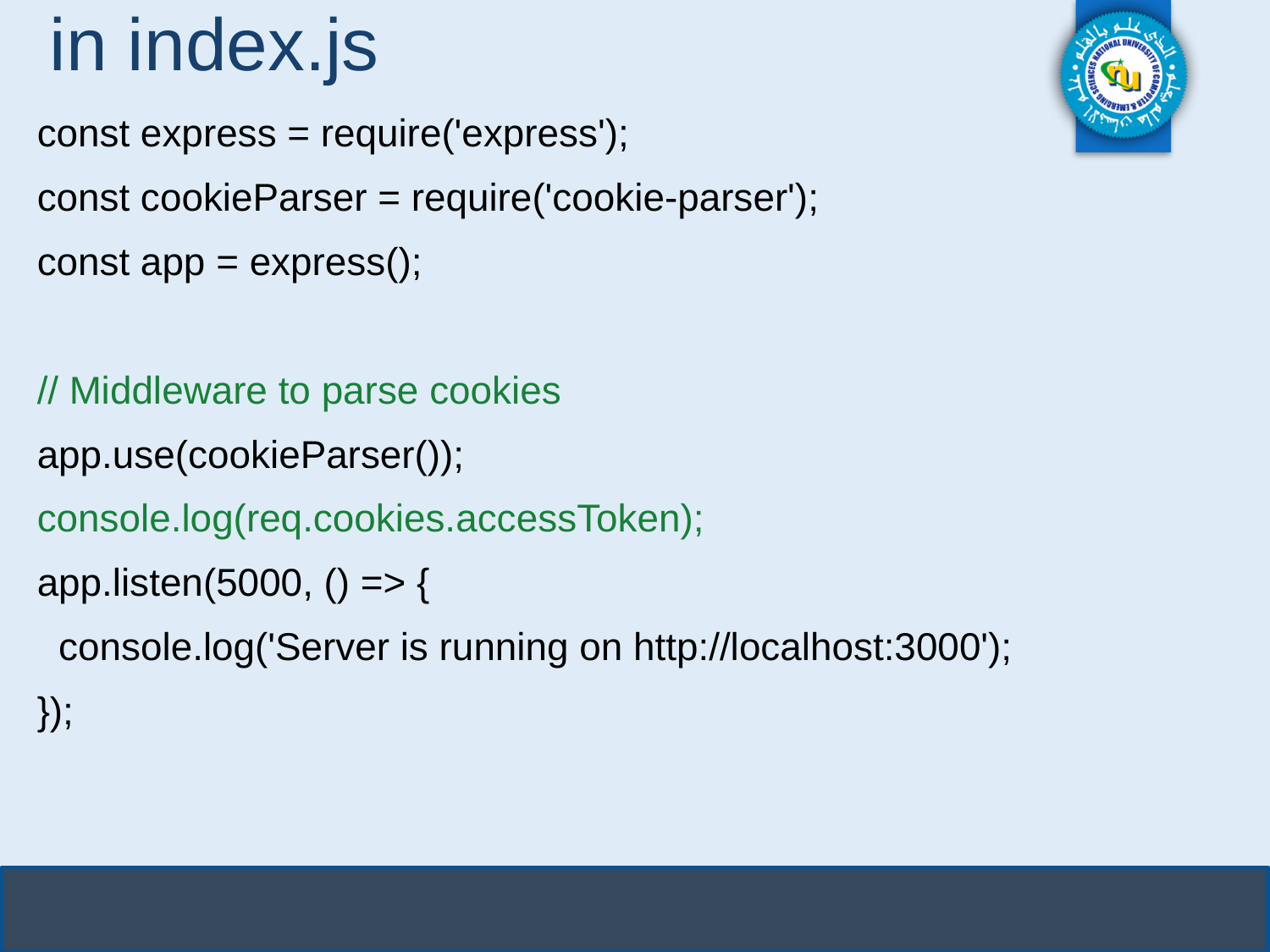

# in index.js
const express = require('express');
const cookieParser = require('cookie-parser');
const app = express();

// Middleware to parse cookies
app.use(cookieParser());
console.log(req.cookies.accessToken);
app.listen(5000, () => {
  console.log('Server is running on http://localhost:3000');
});